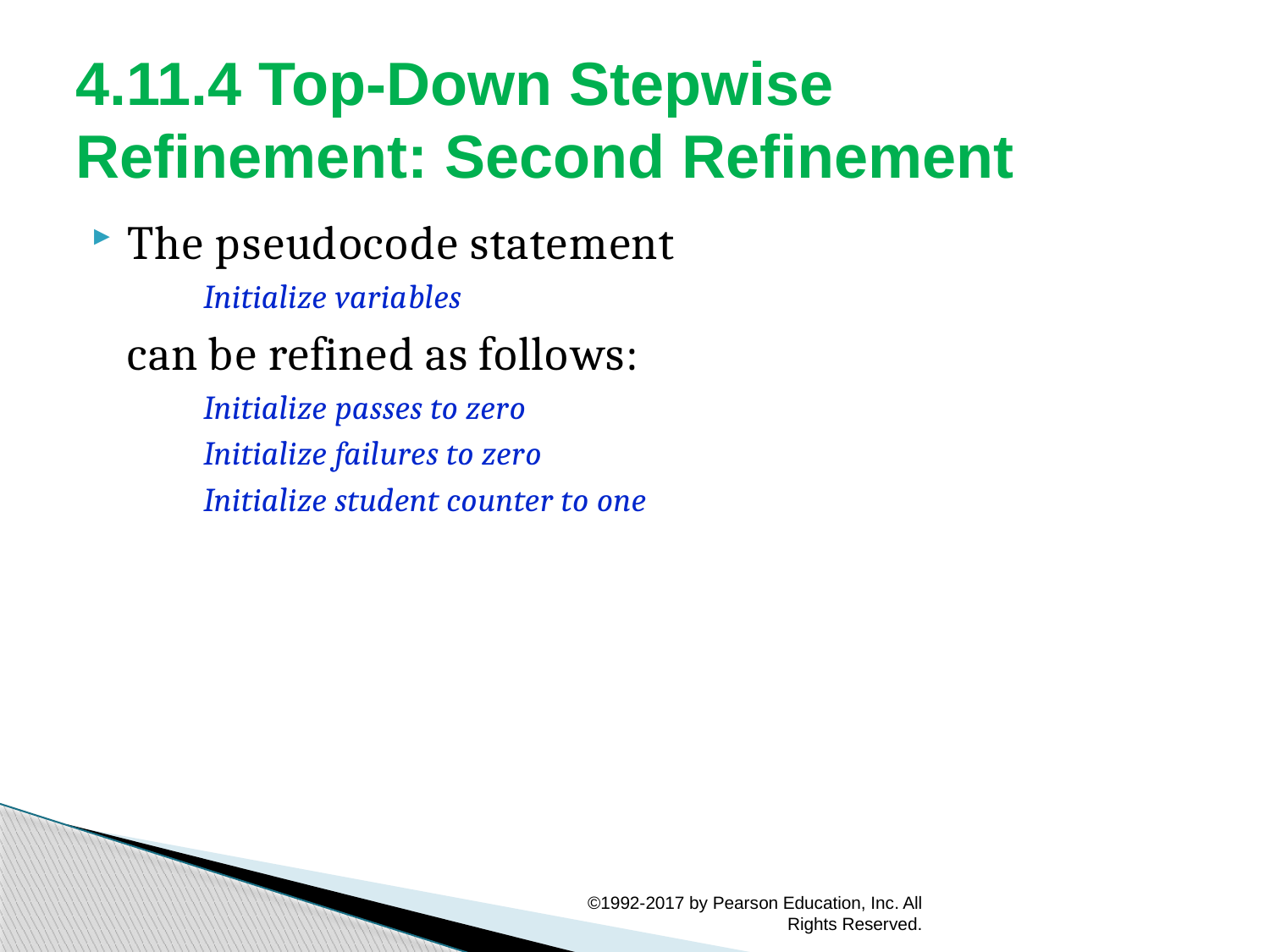

# 4.11.4 Top-Down Stepwise Refinement: Second Refinement
The pseudocode statement
Initialize variables
	can be refined as follows:
Initialize passes to zero
Initialize failures to zero
Initialize student counter to one
©1992-2017 by Pearson Education, Inc. All Rights Reserved.